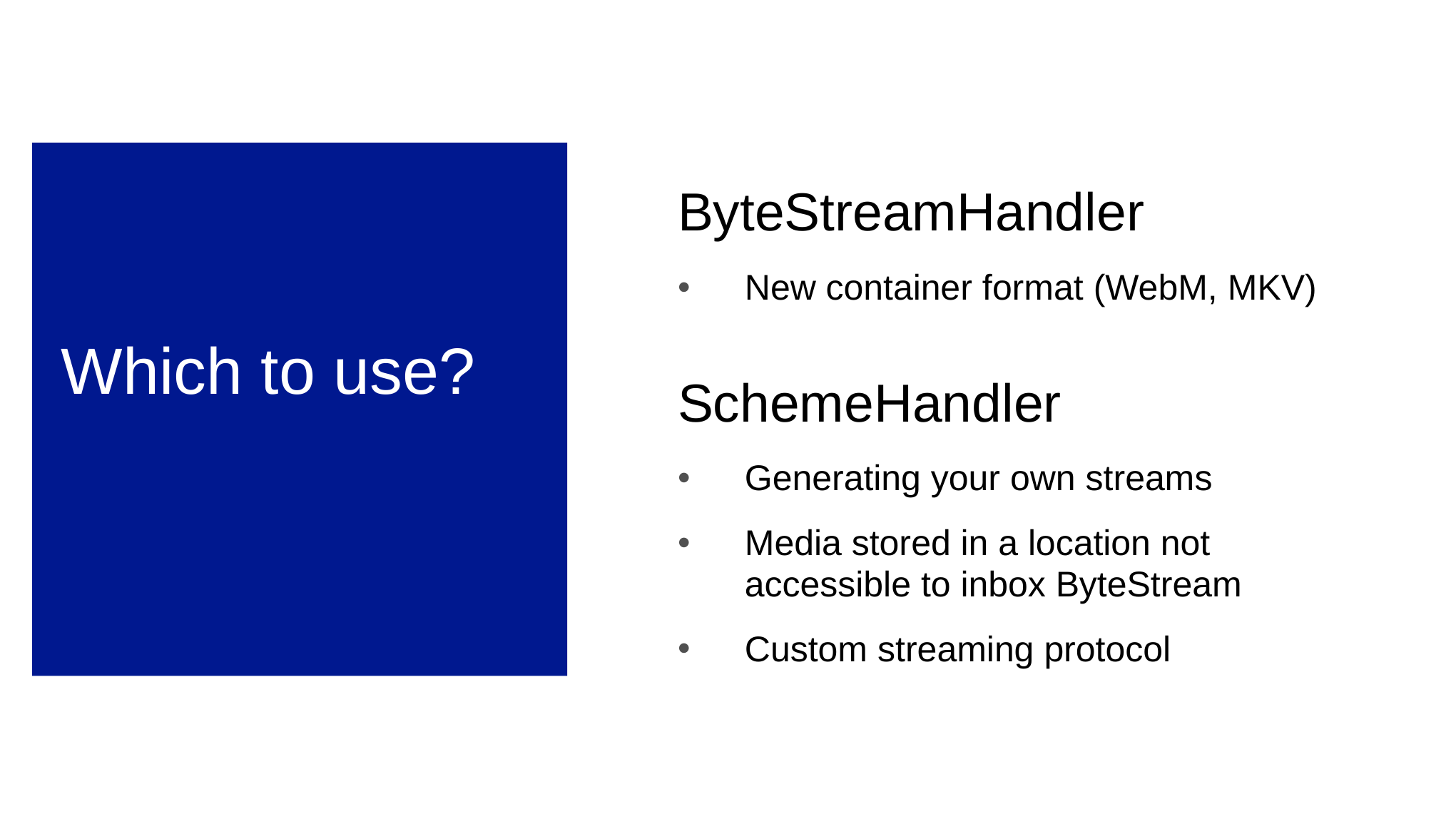

ByteStreamHandler
New container format (WebM, MKV)
SchemeHandler
Generating your own streams
Media stored in a location not accessible to inbox ByteStream
Custom streaming protocol

# Which to use?